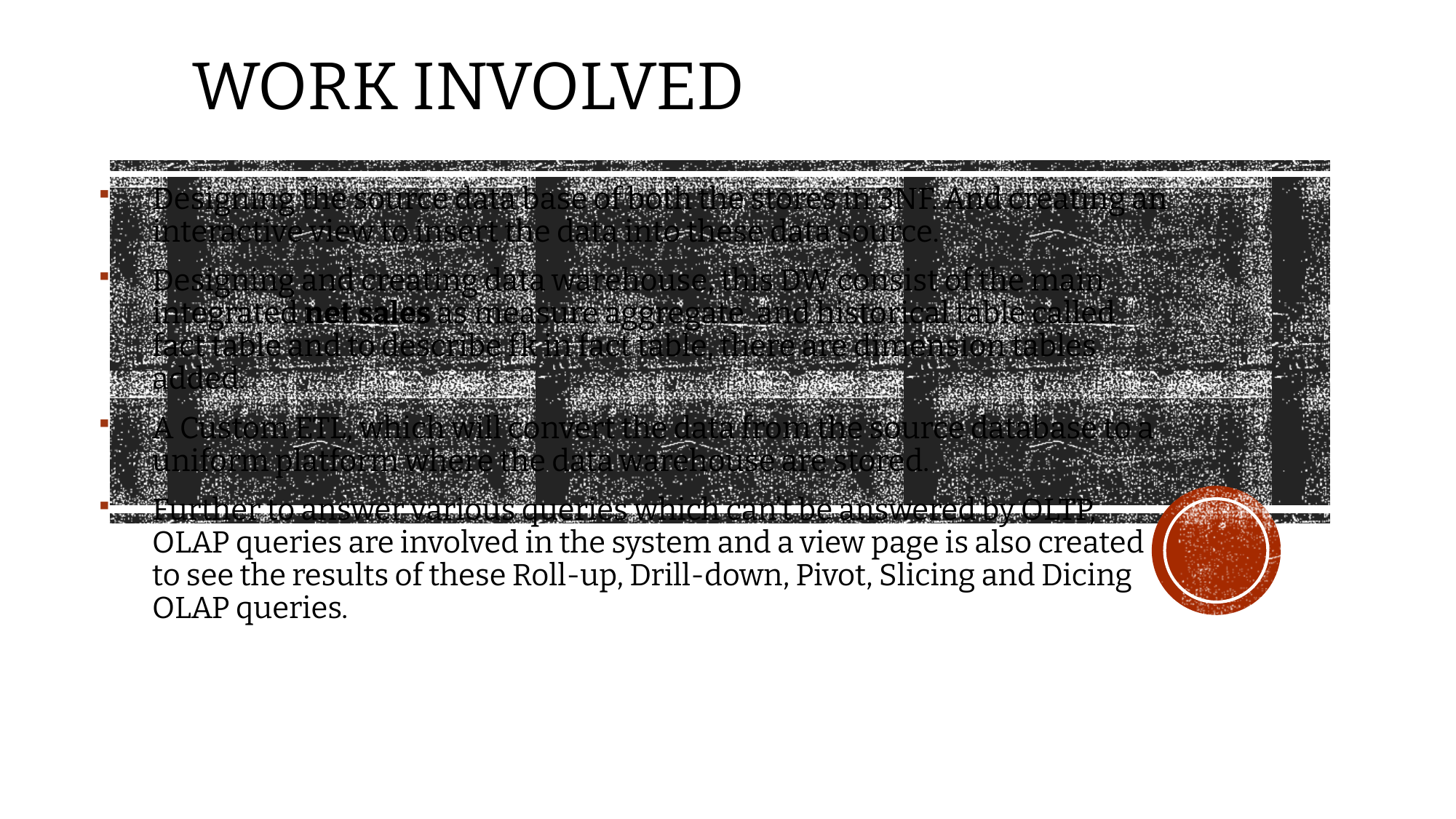

# Work Involved
Designing the source data base of both the stores in 3NF. And creating an interactive view to insert the data into these data source.
Designing and creating data warehouse, this DW consist of the main integrated net sales as measure aggregate  and historical table called fact table and to describe fk in fact table, there are dimension tables added.
A Custom ETL, which will convert the data from the source database to a uniform platform where the data warehouse are stored.
Further to answer various queries which can’t be answered by OLTP, OLAP queries are involved in the system and a view page is also created to see the results of these Roll-up, Drill-down, Pivot, Slicing and Dicing OLAP queries.